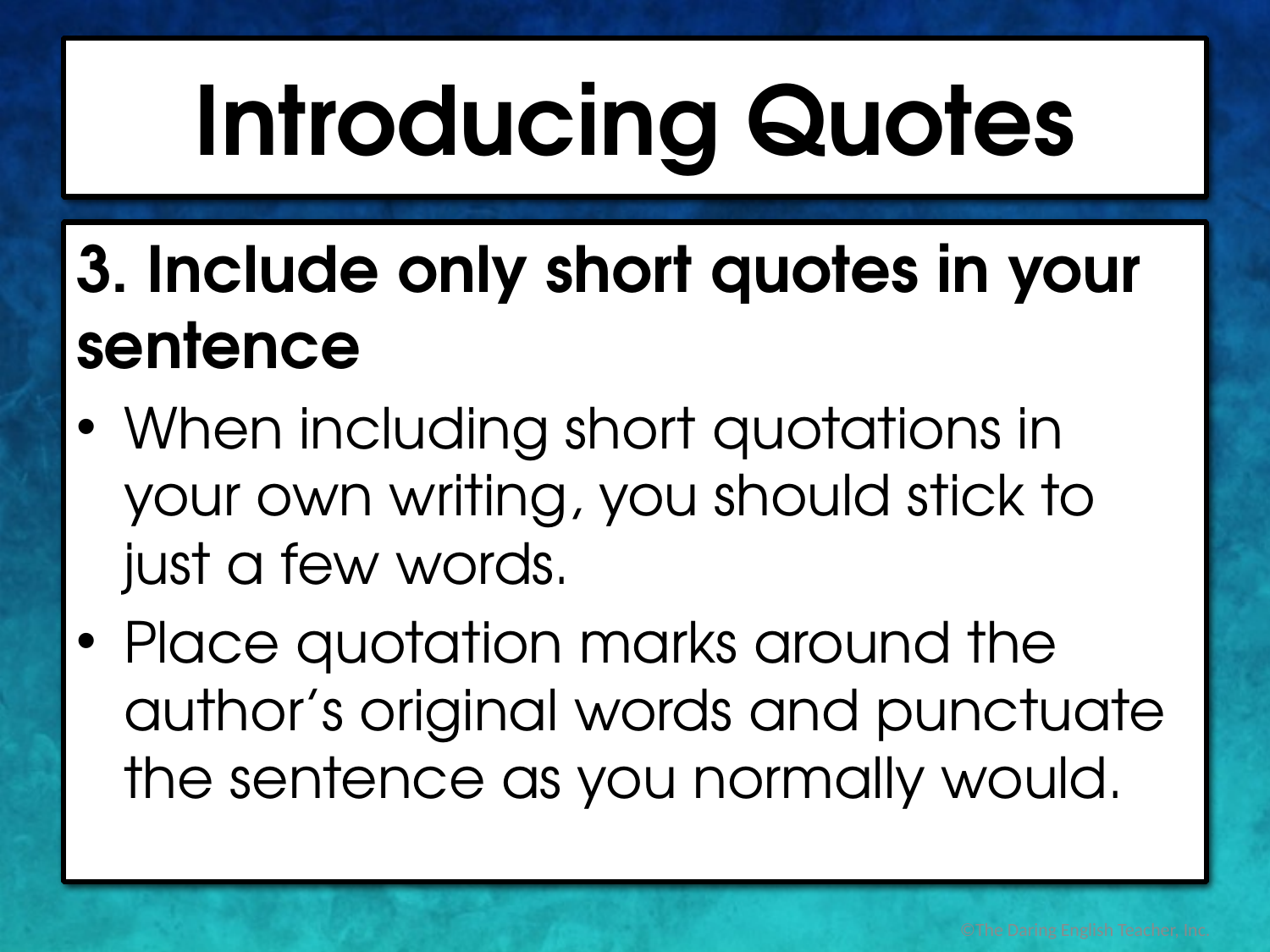

# Introducing Quotes
3. Include only short quotes in your sentence
When including short quotations in your own writing, you should stick to just a few words.
Place quotation marks around the author’s original words and punctuate the sentence as you normally would.